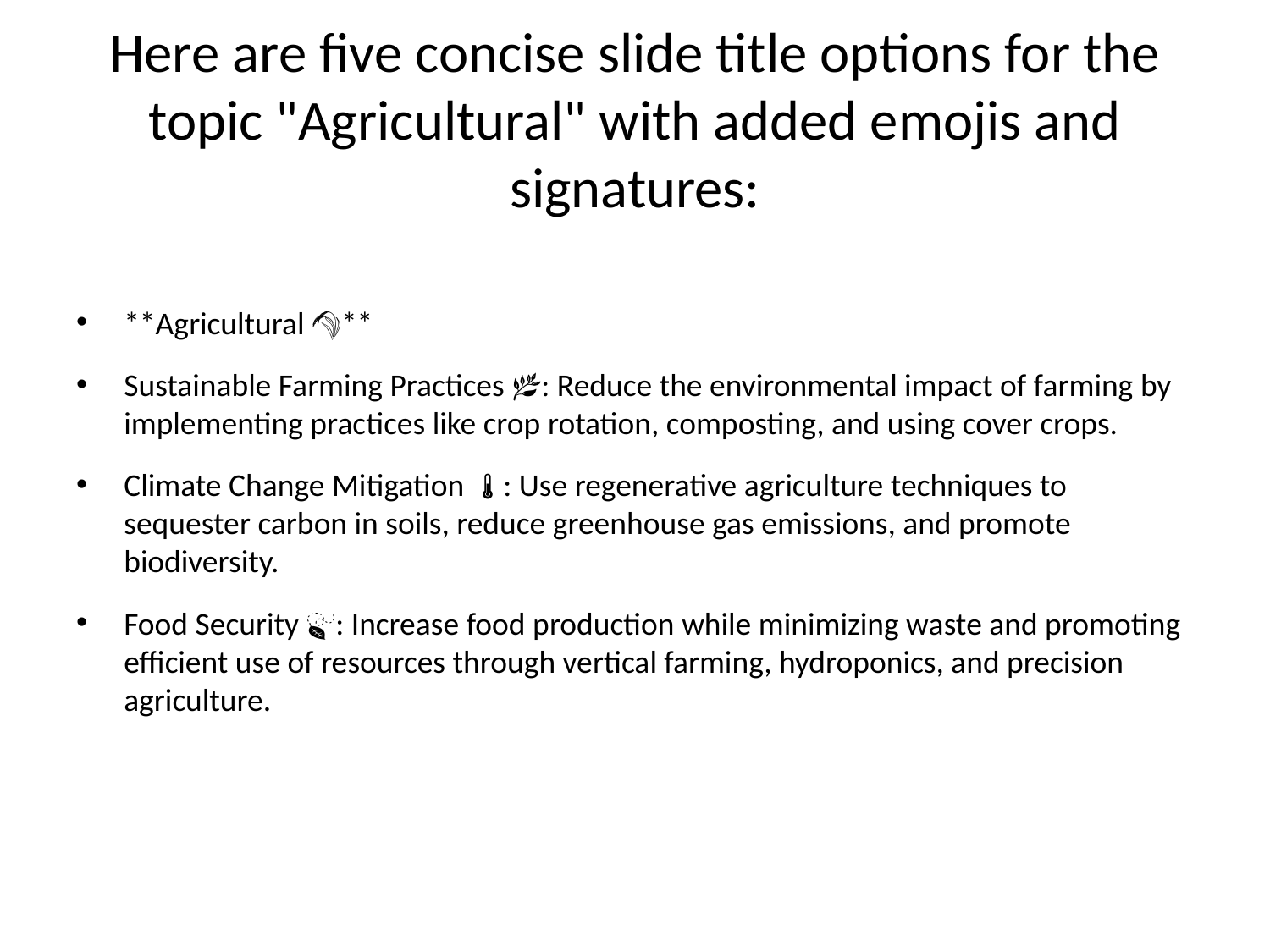

# Here are five concise slide title options for the topic "Agricultural" with added emojis and signatures:

**Agricultural 🌾**
Sustainable Farming Practices 🌿: Reduce the environmental impact of farming by
implementing practices like crop rotation, composting, and using cover crops.
Climate Change Mitigation 🌡️: Use regenerative agriculture techniques to
sequester carbon in soils, reduce greenhouse gas emissions, and promote
biodiversity.
Food Security 🍃: Increase food production while minimizing waste and promoting
efficient use of resources through vertical farming, hydroponics, and precision
agriculture.